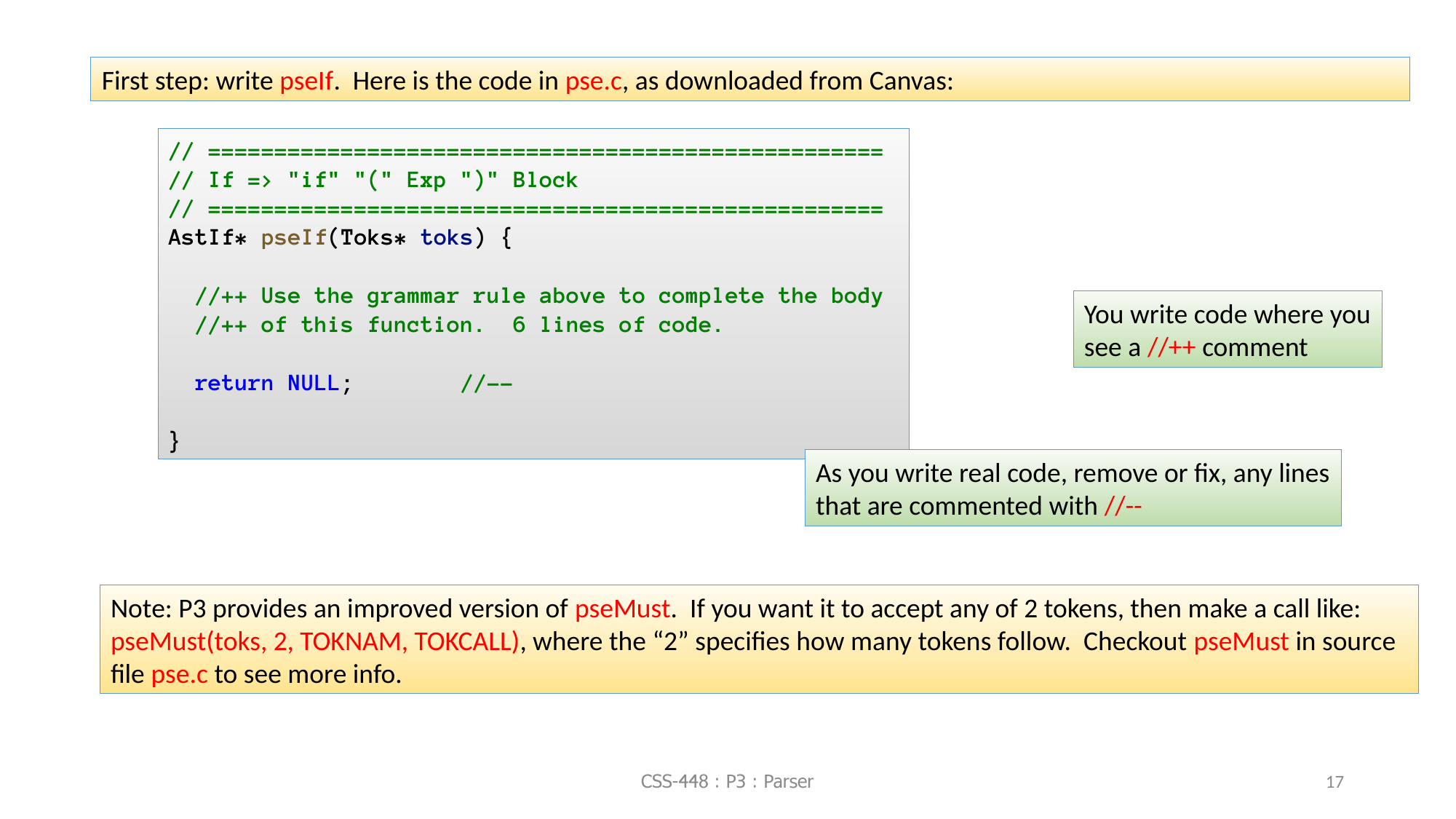

First step: write pseIf.  Here is the code in pse.c, as downloaded from Canvas:
// ===================================================
// If => "if" "(" Exp ")" Block
// ===================================================
AstIf* pseIf(Toks* toks) {
  //++ Use the grammar rule above to complete the body
  //++ of this function.  6 lines of code.

  return NULL;        //--
}
You write code where you see a //++ comment
As you write real code, remove or fix, any lines that are commented with //--
Note: P3 provides an improved version of pseMust.  If you want it to accept any of 2 tokens, then make a call like: pseMust(toks, 2, TOKNAM, TOKCALL), where the “2” specifies how many tokens follow.  Checkout pseMust in source file pse.c to see more info.
CSS-448 : P3 : Parser
17